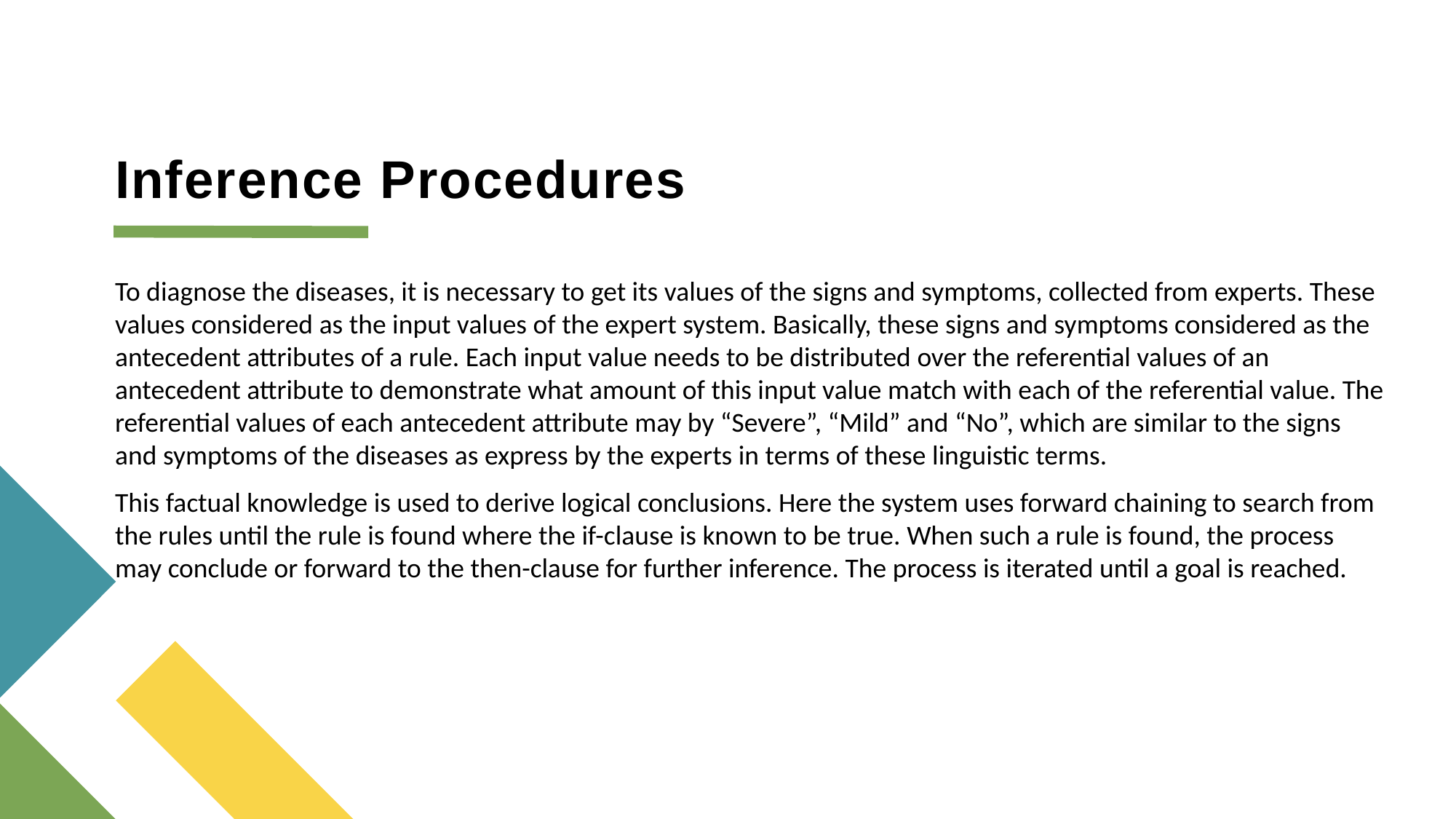

# Inference Procedures
To diagnose the diseases, it is necessary to get its values of the signs and symptoms, collected from experts. These values considered as the input values of the expert system. Basically, these signs and symptoms considered as the antecedent attributes of a rule. Each input value needs to be distributed over the referential values of an antecedent attribute to demonstrate what amount of this input value match with each of the referential value. The referential values of each antecedent attribute may by “Severe”, “Mild” and “No”, which are similar to the signs and symptoms of the diseases as express by the experts in terms of these linguistic terms.
This factual knowledge is used to derive logical conclusions. Here the system uses forward chaining to search from the rules until the rule is found where the if-clause is known to be true. When such a rule is found, the process may conclude or forward to the then-clause for further inference. The process is iterated until a goal is reached.